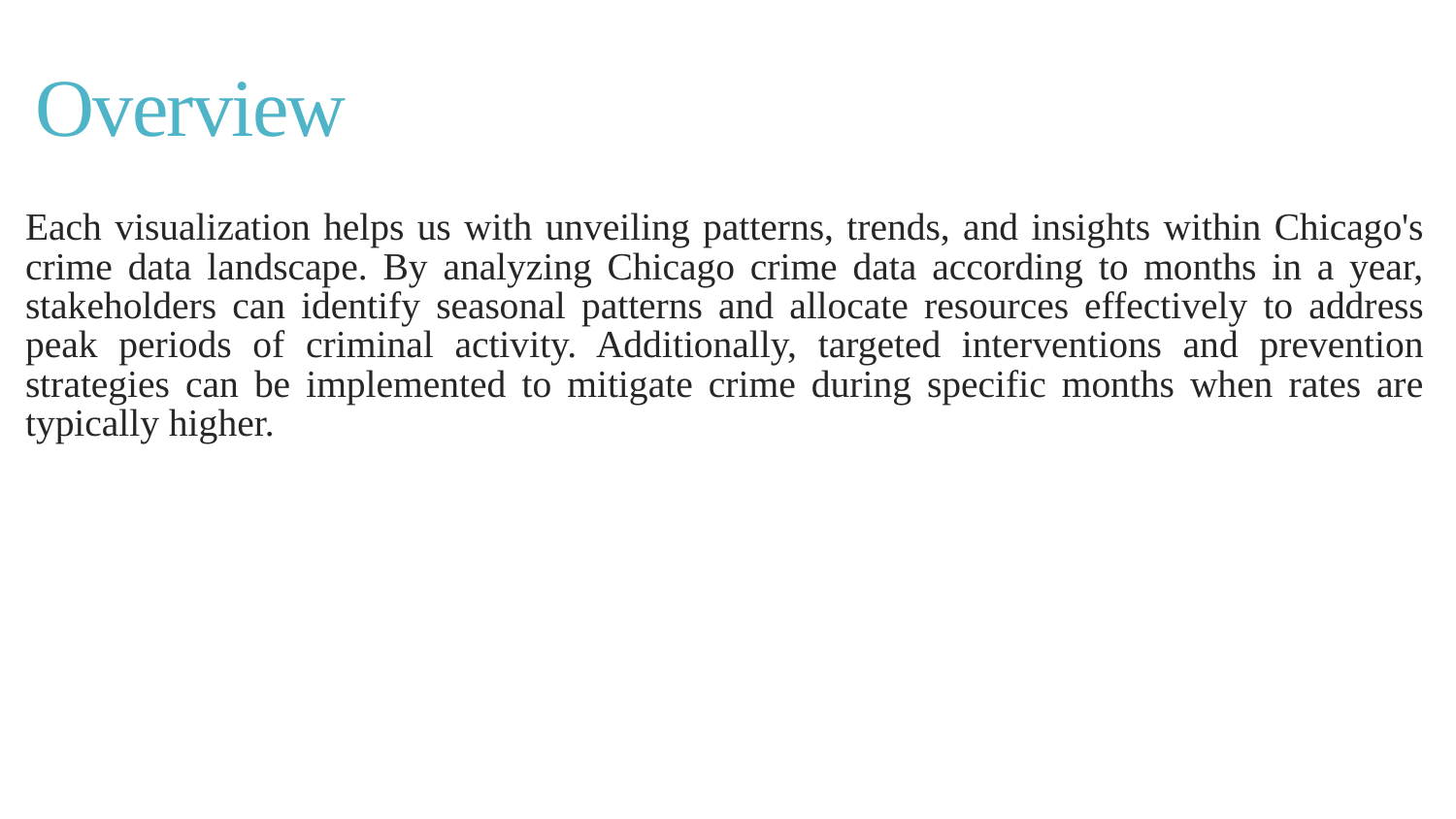

# Overview
Each visualization helps us with unveiling patterns, trends, and insights within Chicago's crime data landscape. By analyzing Chicago crime data according to months in a year, stakeholders can identify seasonal patterns and allocate resources effectively to address peak periods of criminal activity. Additionally, targeted interventions and prevention strategies can be implemented to mitigate crime during specific months when rates are typically higher.